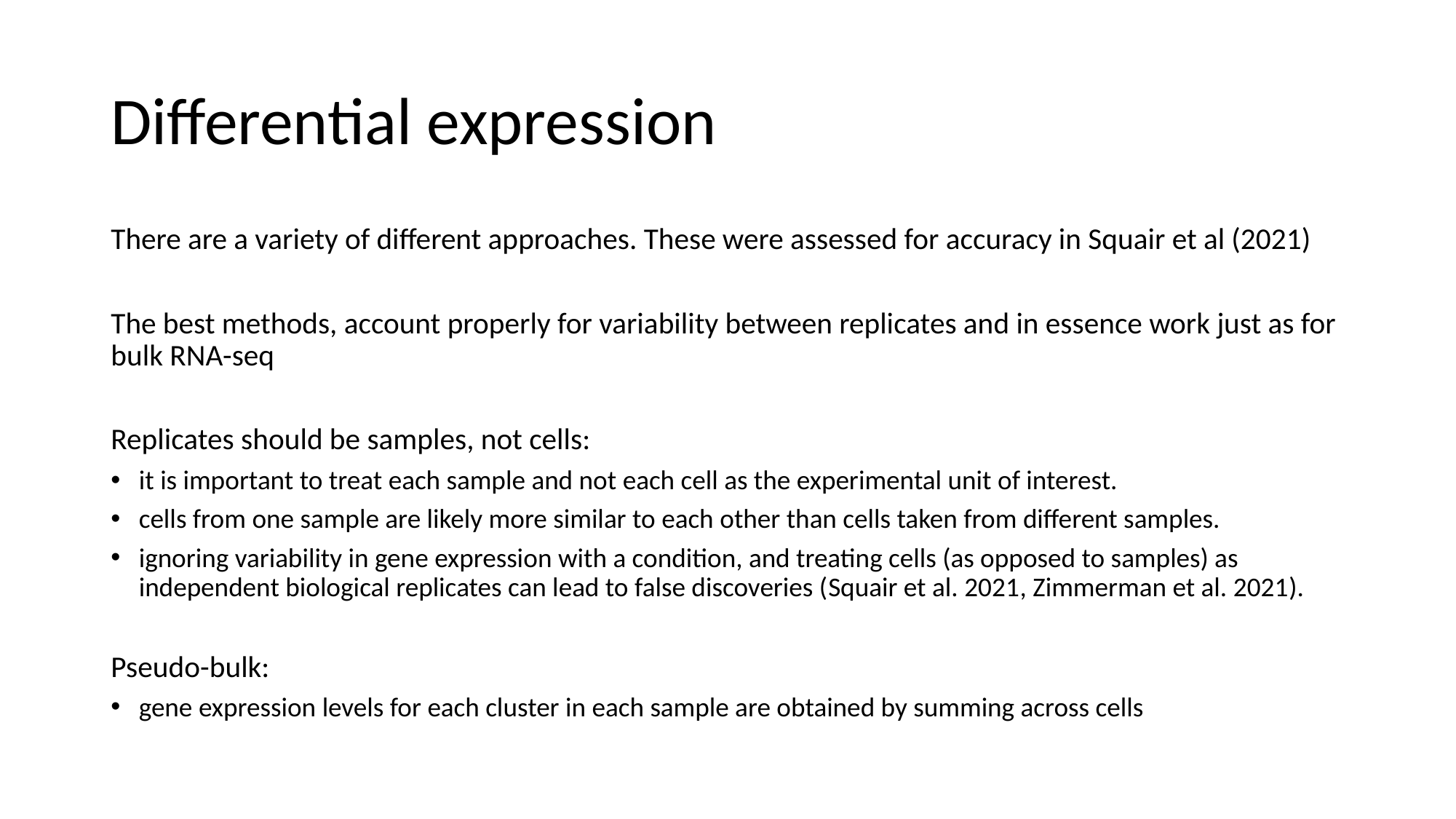

# Differential expression
There are a variety of different approaches. These were assessed for accuracy in Squair et al (2021)

The best methods, account properly for variability between replicates and in essence work just as for bulk RNA-seq

Replicates should be samples, not cells:
it is important to treat each sample and not each cell as the experimental unit of interest.
cells from one sample are likely more similar to each other than cells taken from different samples.
ignoring variability in gene expression with a condition, and treating cells (as opposed to samples) as independent biological replicates can lead to false discoveries (Squair et al. 2021, Zimmerman et al. 2021).

Pseudo-bulk:
gene expression levels for each cluster in each sample are obtained by summing across cells